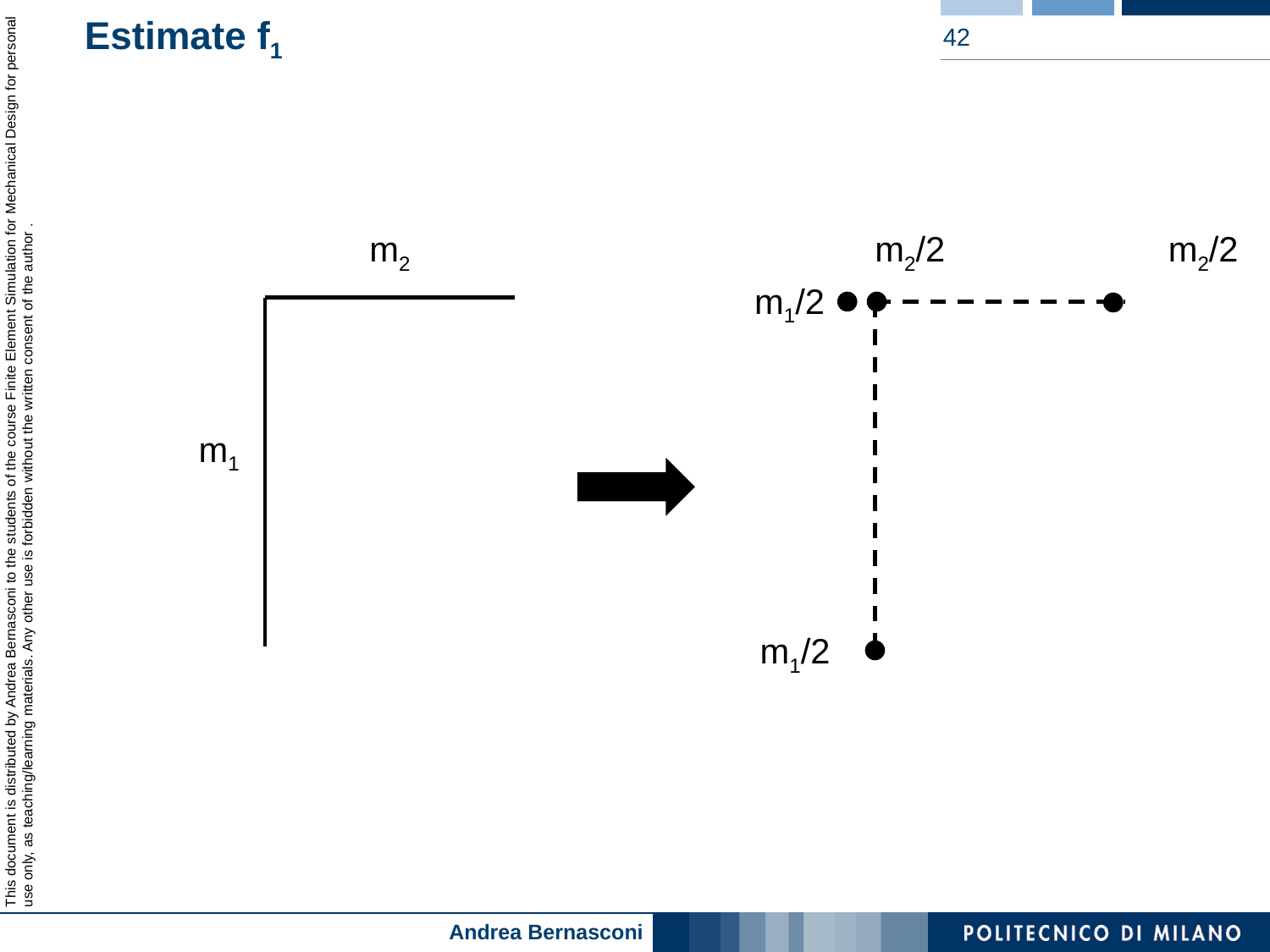

# Estimate f1
42
m2
m2/2
m2/2
m1/2

m1

m1/2